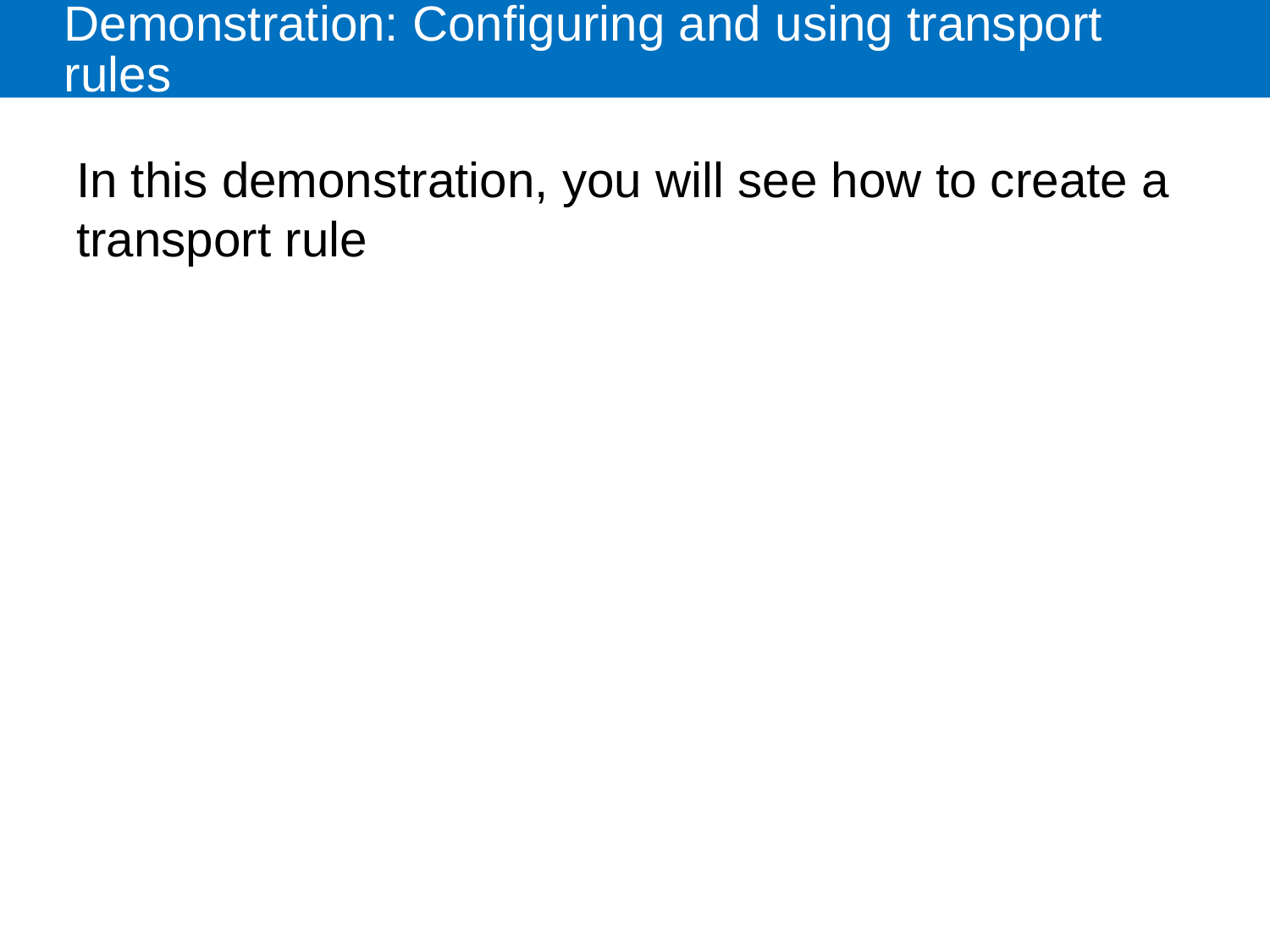

# Demonstration: Configuring and using transport rules
In this demonstration, you will see how to create a transport rule